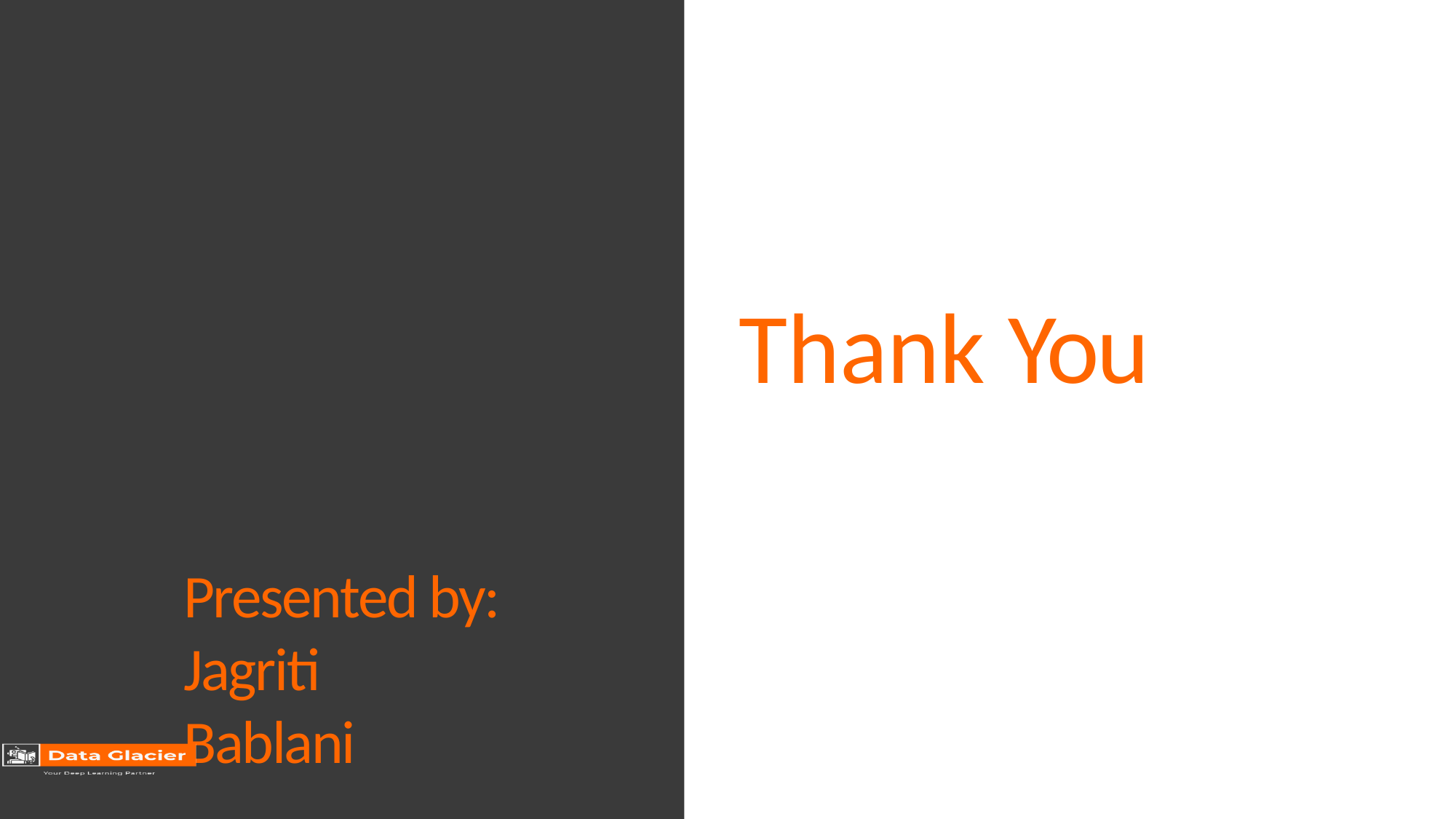

# Thank You
Presented by: Jagriti Bablani